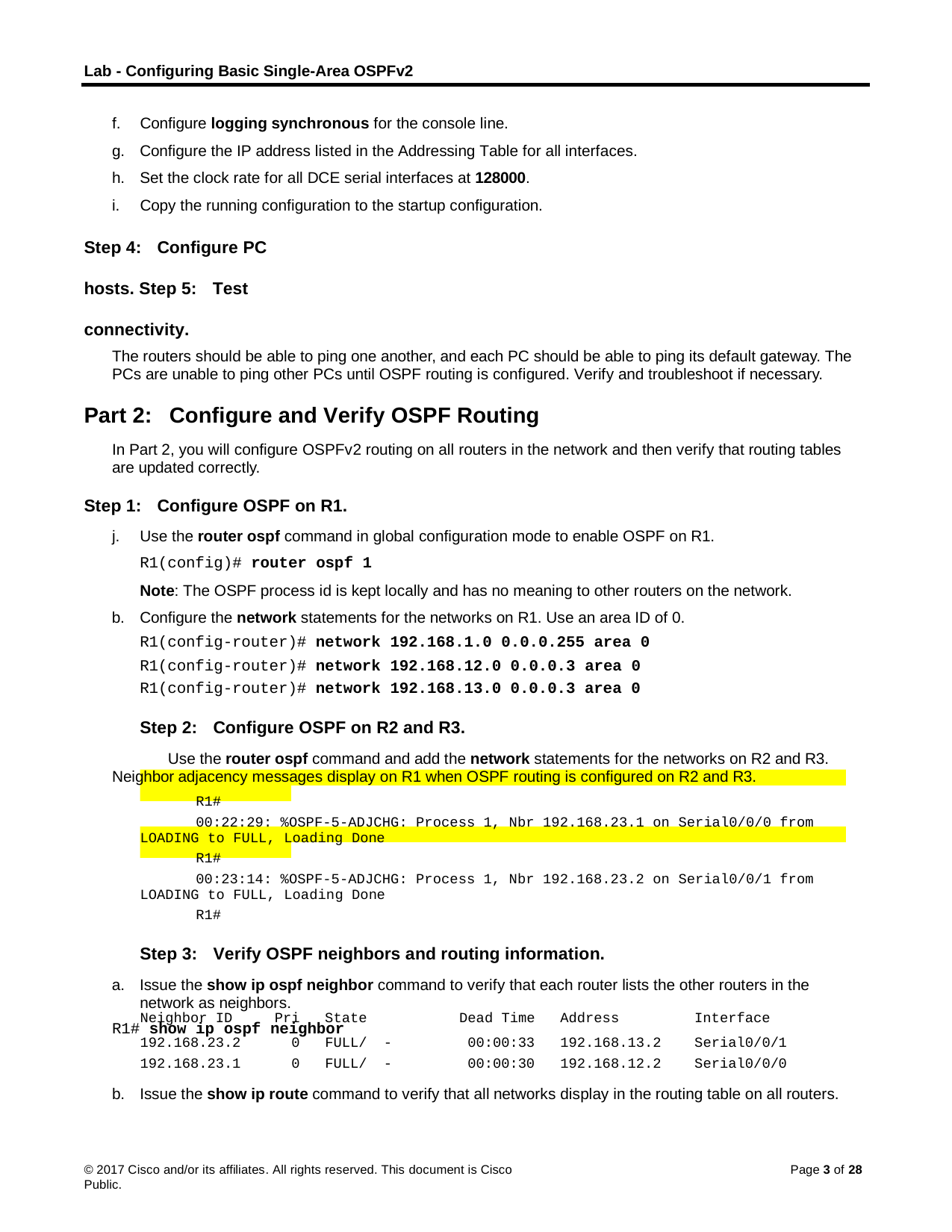

Lab - Configuring Basic Single-Area OSPFv2

Configure logging synchronous for the console line.
Configure the IP address listed in the Addressing Table for all interfaces.
Set the clock rate for all DCE serial interfaces at 128000.
Copy the running configuration to the startup configuration.
Step 4:   Configure PC hosts. Step 5:   Test connectivity.
The routers should be able to ping one another, and each PC should be able to ping its default gateway. The PCs are unable to ping other PCs until OSPF routing is configured. Verify and troubleshoot if necessary.

Part 2:	Configure and Verify OSPF Routing
In Part 2, you will configure OSPFv2 routing on all routers in the network and then verify that routing tables are updated correctly.

Step 1:   Configure OSPF on R1.
Use the router ospf command in global configuration mode to enable OSPF on R1.
R1(config)# router ospf 1
Note: The OSPF process id is kept locally and has no meaning to other routers on the network.
Configure the network statements for the networks on R1. Use an area ID of 0. R1(config-router)# network 192.168.1.0 0.0.0.255 area 0 R1(config-router)# network 192.168.12.0 0.0.0.3 area 0
R1(config-router)# network 192.168.13.0 0.0.0.3 area 0

Step 2:   Configure OSPF on R2 and R3.
Use the router ospf command and add the network statements for the networks on R2 and R3. Neighbor adjacency messages display on R1 when OSPF routing is configured on R2 and R3.
R1#
00:22:29: %OSPF-5-ADJCHG: Process 1, Nbr 192.168.23.1 on Serial0/0/0 from LOADING to FULL, Loading Done
R1#
00:23:14: %OSPF-5-ADJCHG: Process 1, Nbr 192.168.23.2 on Serial0/0/1 from LOADING to FULL, Loading Done
R1#

Step 3:   Verify OSPF neighbors and routing information.
a.   Issue the show ip ospf neighbor command to verify that each router lists the other routers in the network as neighbors.
R1# show ip ospf neighbor

| Neighbor ID | Pri | State | Dead Time | Address | Interface |
| --- | --- | --- | --- | --- | --- |
| 192.168.23.2 | 0 | FULL/ | - 00:00:33 | 192.168.13.2 | Serial0/0/1 |
| 192.168.23.1 | 0 | FULL/ | - 00:00:30 | 192.168.12.2 | Serial0/0/0 |
b.   Issue the show ip route command to verify that all networks display in the routing table on all routers.
© 2017 Cisco and/or its affiliates. All rights reserved. This document is Cisco Public.
Page 3 of 28